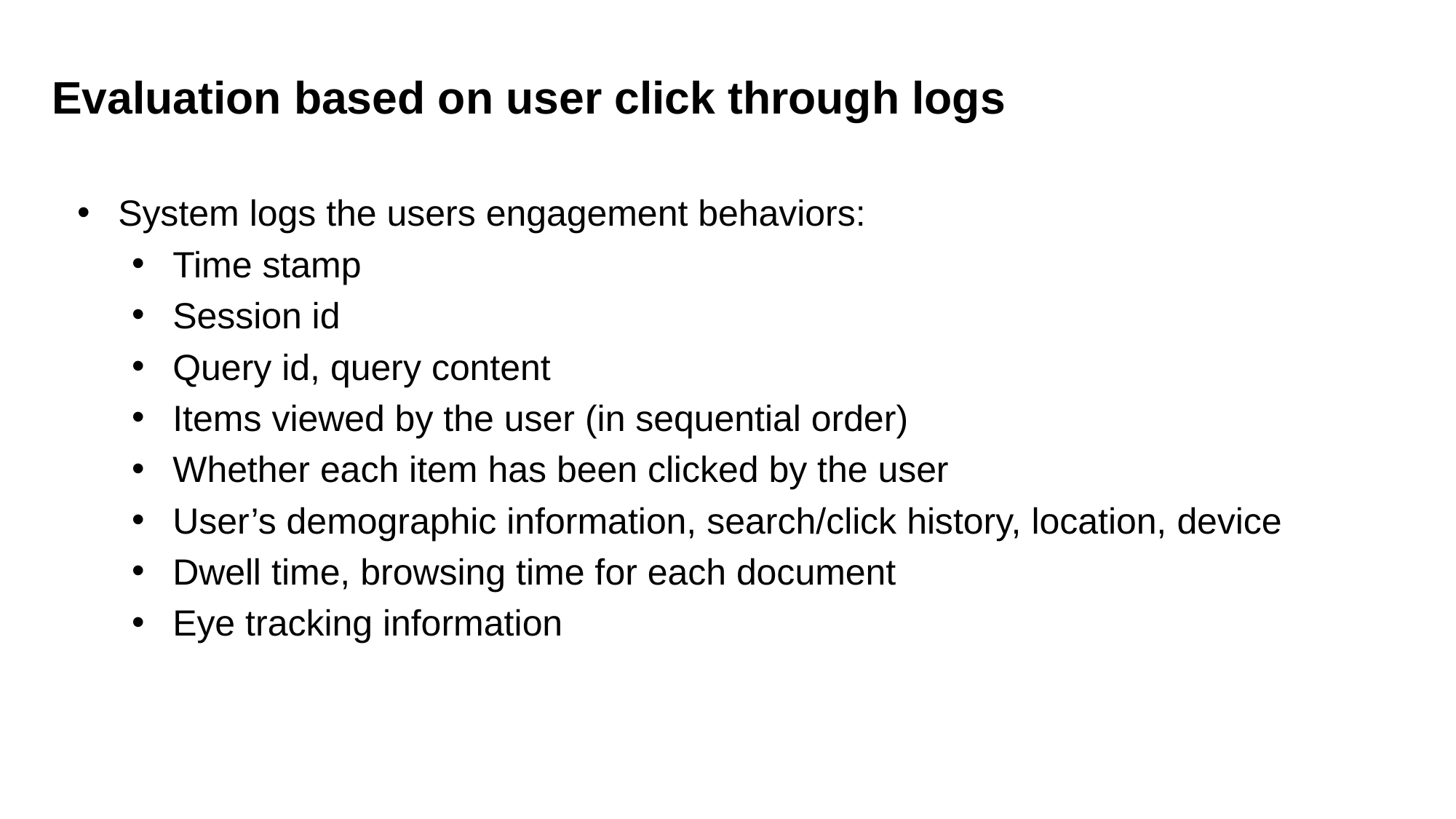

Evaluation based on user click through logs
System logs the users engagement behaviors:
Time stamp
Session id
Query id, query content
Items viewed by the user (in sequential order)
Whether each item has been clicked by the user
User’s demographic information, search/click history, location, device
Dwell time, browsing time for each document
Eye tracking information
23